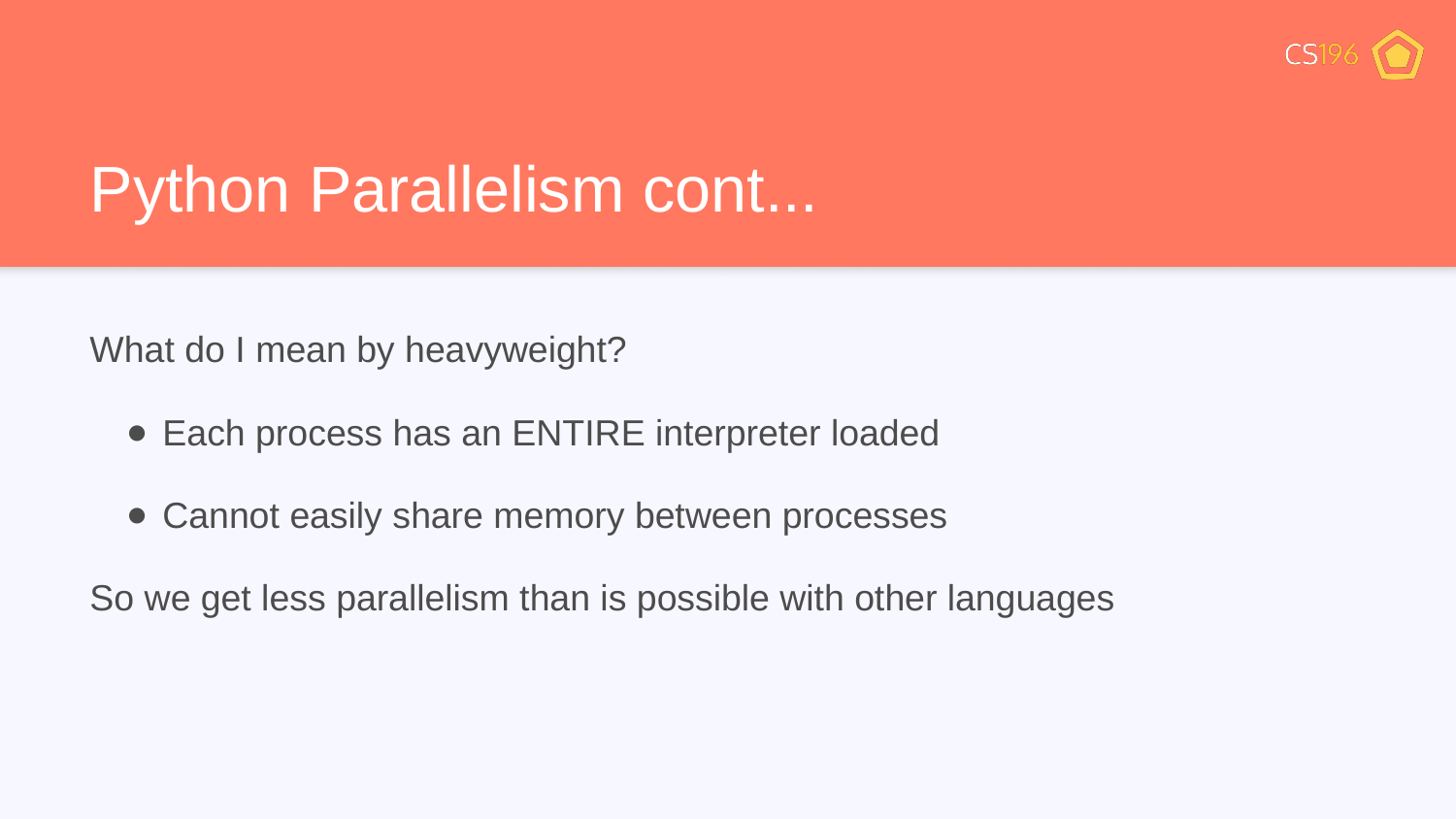

# Python Parallelism cont...
What do I mean by heavyweight?
Each process has an ENTIRE interpreter loaded
Cannot easily share memory between processes
So we get less parallelism than is possible with other languages